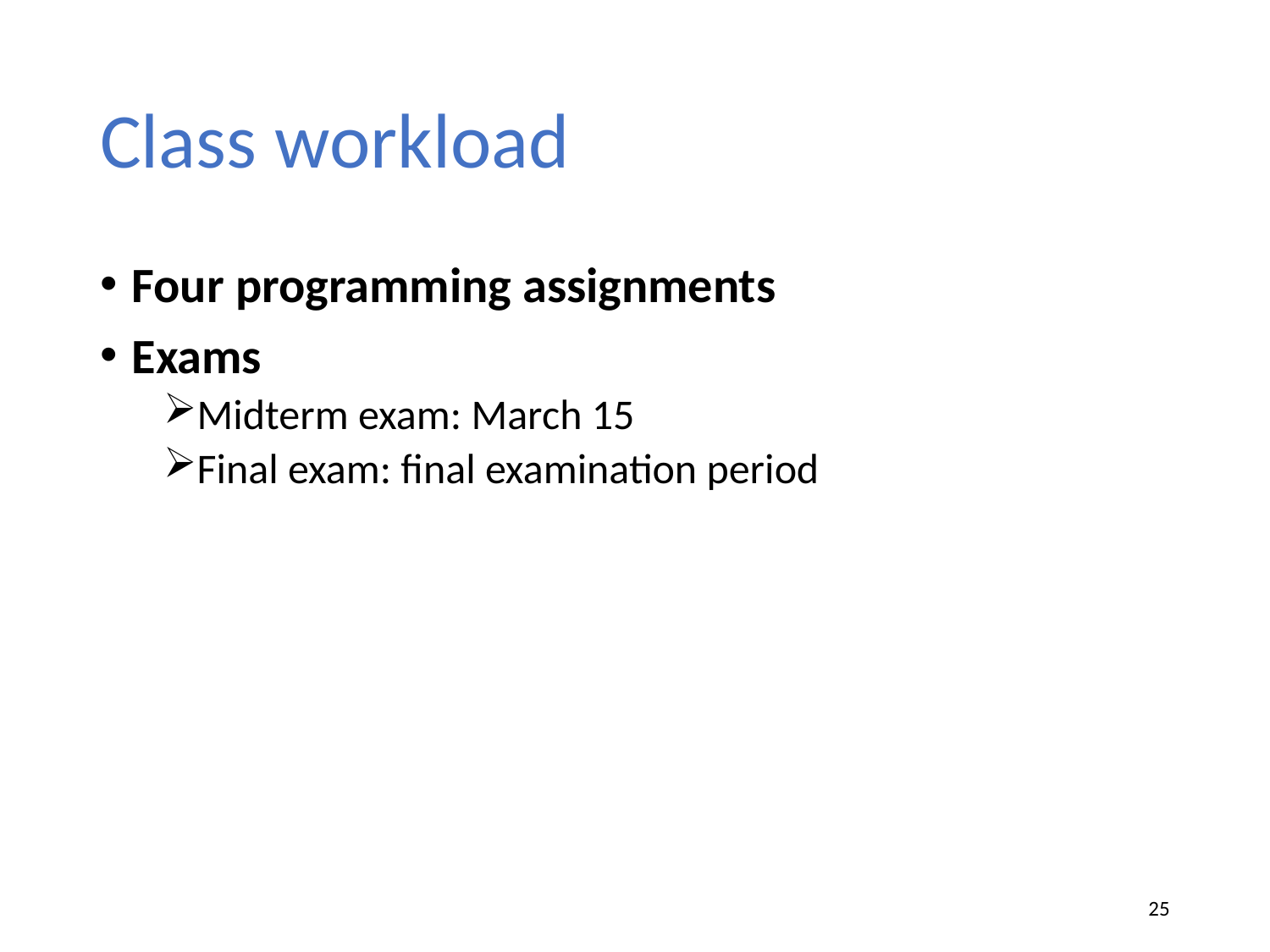

# Class workload
Four programming assignments
Exams
Midterm exam: March 15
Final exam: final examination period

25